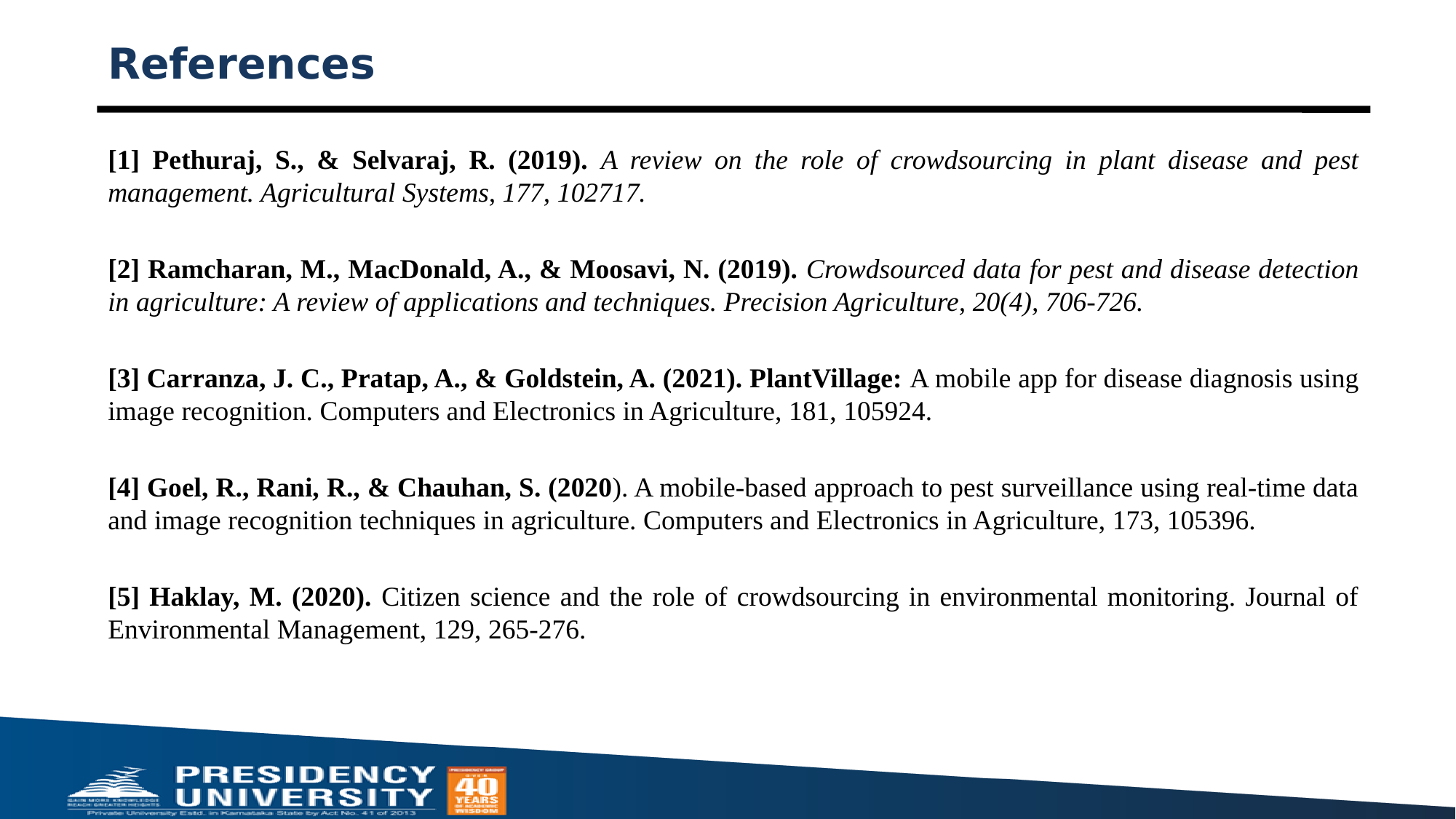

# References
[1] Pethuraj, S., & Selvaraj, R. (2019). A review on the role of crowdsourcing in plant disease and pest management. Agricultural Systems, 177, 102717.

[2] Ramcharan, M., MacDonald, A., & Moosavi, N. (2019). Crowdsourced data for pest and disease detection in agriculture: A review of applications and techniques. Precision Agriculture, 20(4), 706-726.

[3] Carranza, J. C., Pratap, A., & Goldstein, A. (2021). PlantVillage: A mobile app for disease diagnosis using image recognition. Computers and Electronics in Agriculture, 181, 105924.

[4] Goel, R., Rani, R., & Chauhan, S. (2020). A mobile-based approach to pest surveillance using real-time data and image recognition techniques in agriculture. Computers and Electronics in Agriculture, 173, 105396.

[5] Haklay, M. (2020). Citizen science and the role of crowdsourcing in environmental monitoring. Journal of Environmental Management, 129, 265-276.